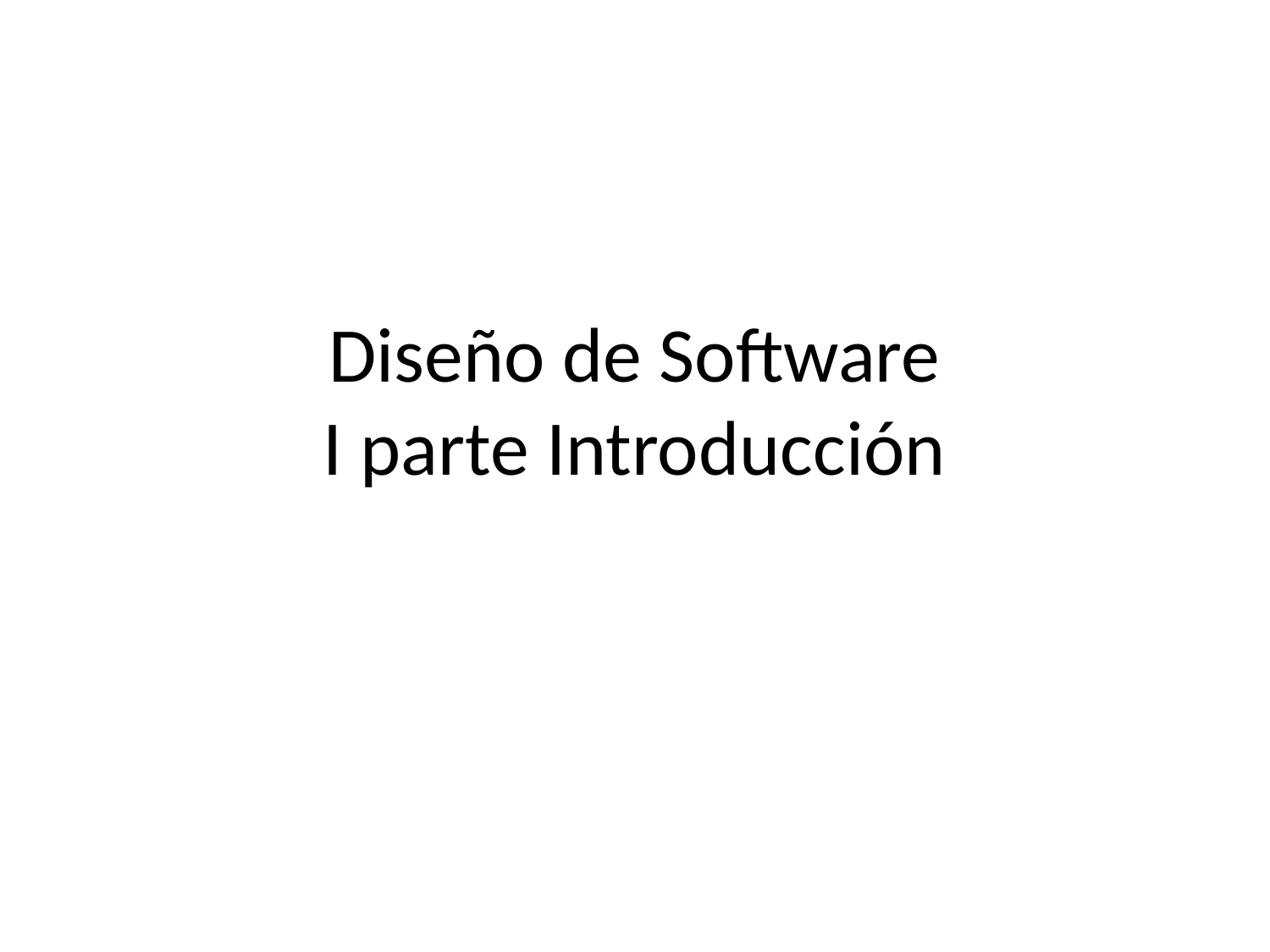

# Diseño de Software I parte Introducción